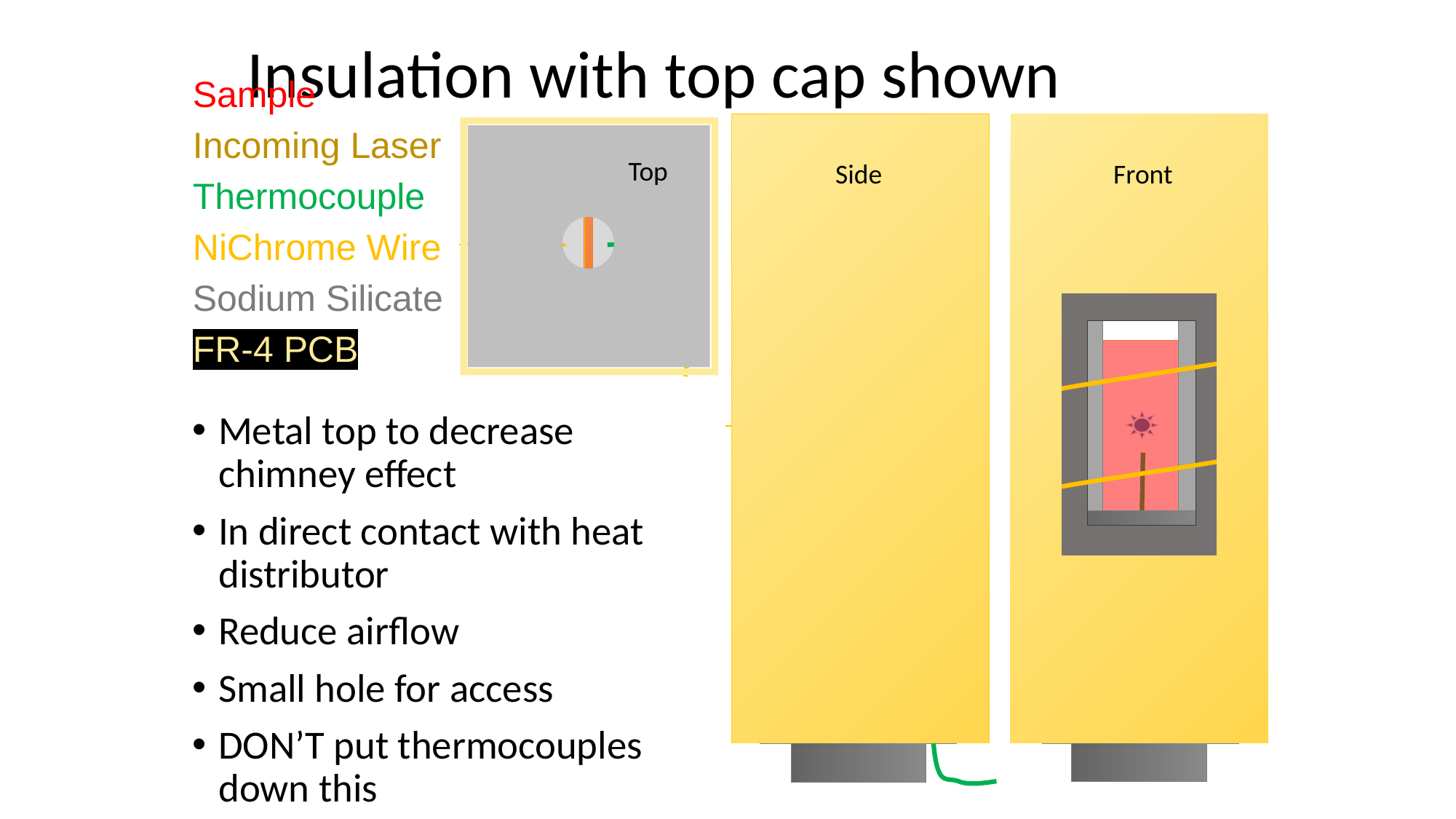

# Insulation with top cap shown
Sample
Incoming Laser
Thermocouple
NiChrome Wire
Sodium Silicate
FR-4 PCB

Top
Side
Front
Metal top to decrease chimney effect
In direct contact with heat distributor
Reduce airflow
Small hole for access
DON’T put thermocouples down this